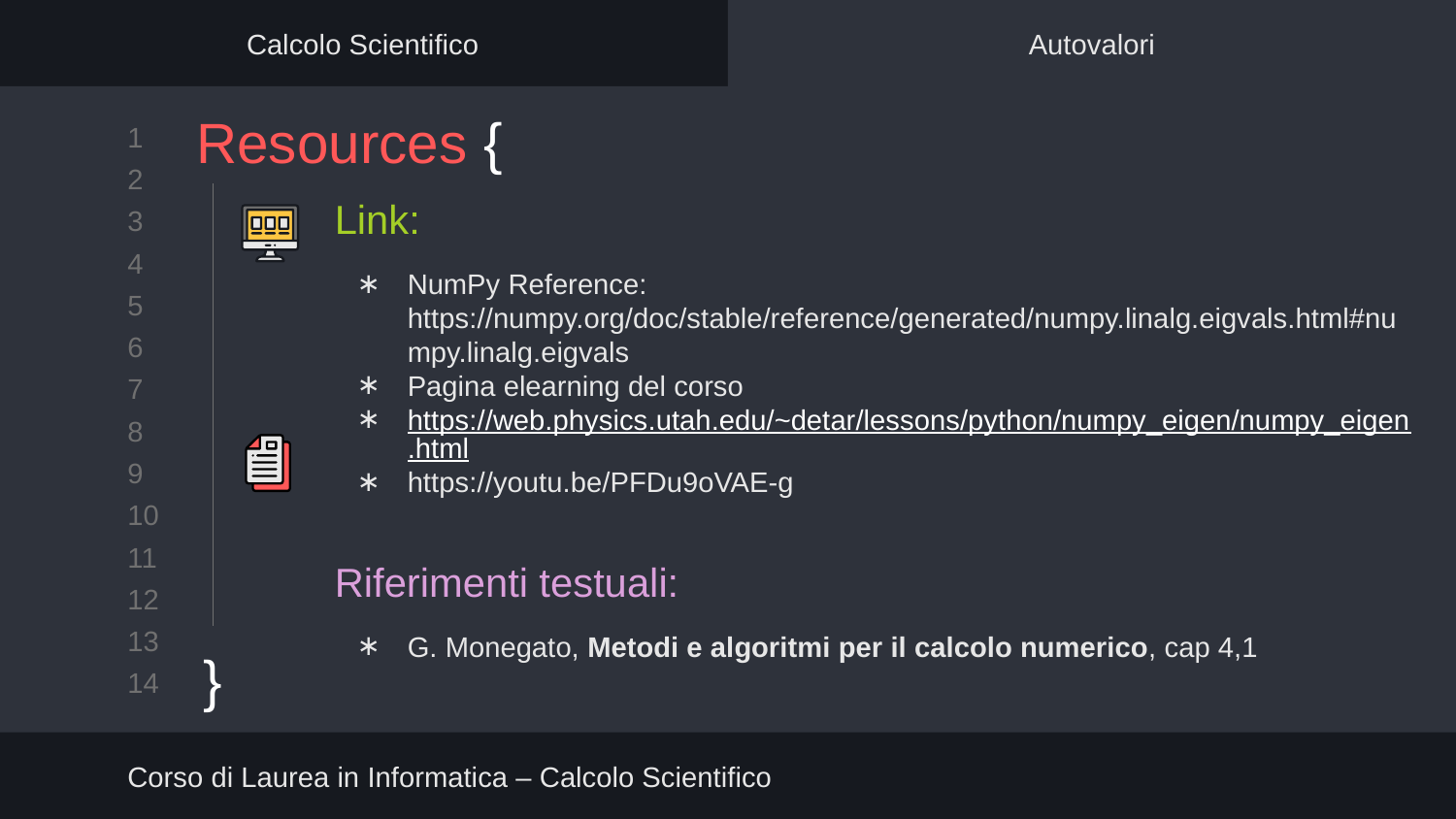

Calcolo Scientifico
Autovalori
# Resources {
Link:
NumPy Reference: https://numpy.org/doc/stable/reference/generated/numpy.linalg.eigvals.html#numpy.linalg.eigvals
Pagina elearning del corso
https://web.physics.utah.edu/~detar/lessons/python/numpy_eigen/numpy_eigen.html
https://youtu.be/PFDu9oVAE-g

Riferimenti testuali:
G. Monegato, Metodi e algoritmi per il calcolo numerico, cap 4,1

}

Corso di Laurea in Informatica – Calcolo Scientifico